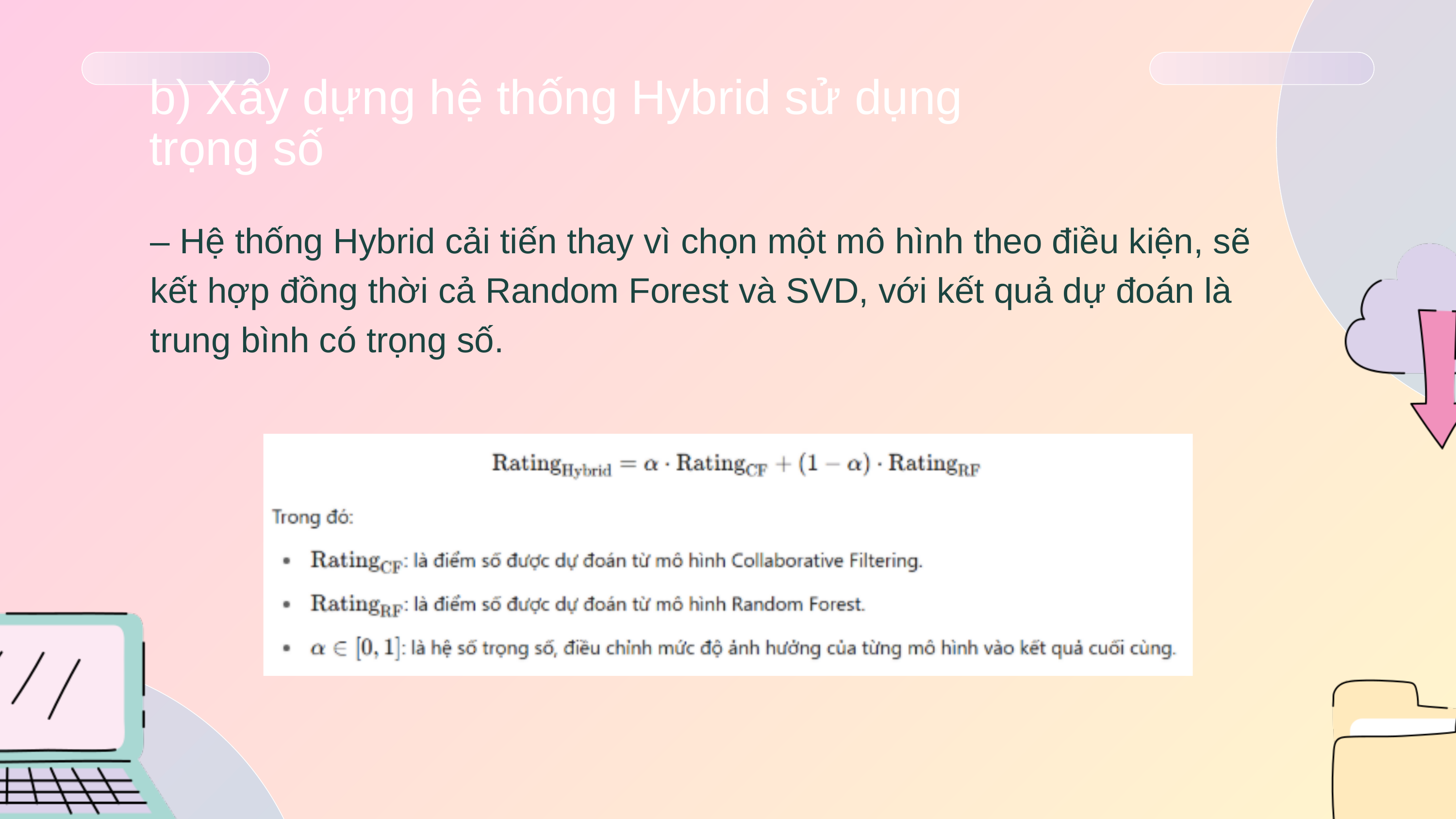

b) Xây dựng hệ thống Hybrid sử dụng trọng số
– Hệ thống Hybrid cải tiến thay vì chọn một mô hình theo điều kiện, sẽ kết hợp đồng thời cả Random Forest và SVD, với kết quả dự đoán là trung bình có trọng số.